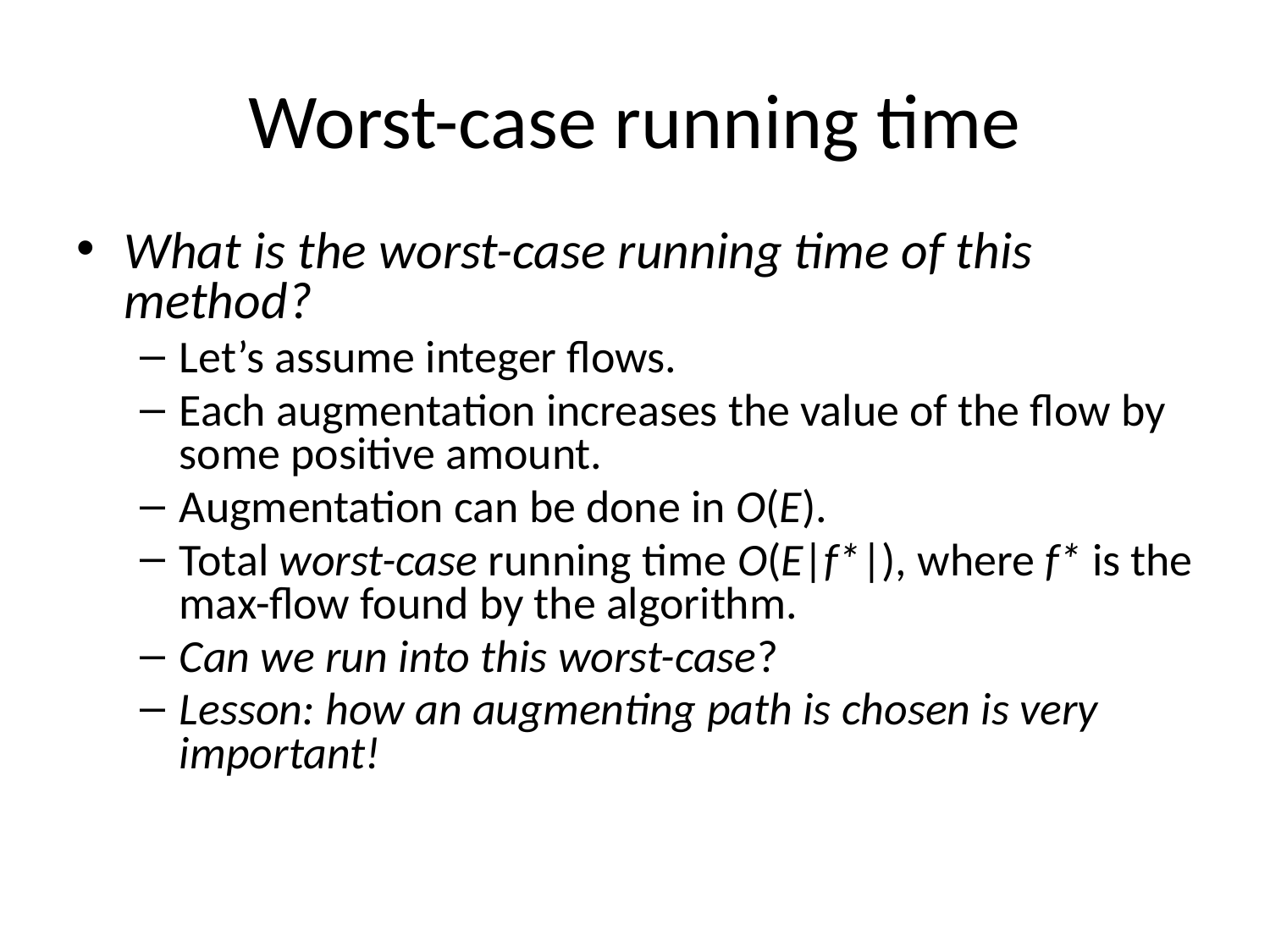

# Worst-case running time
What is the worst-case running time of this method?
Let’s assume integer flows.
Each augmentation increases the value of the flow by some positive amount.
Augmentation can be done in O(E).
Total worst-case running time O(E|f*|), where f* is the max-flow found by the algorithm.
Can we run into this worst-case?
Lesson: how an augmenting path is chosen is very important!